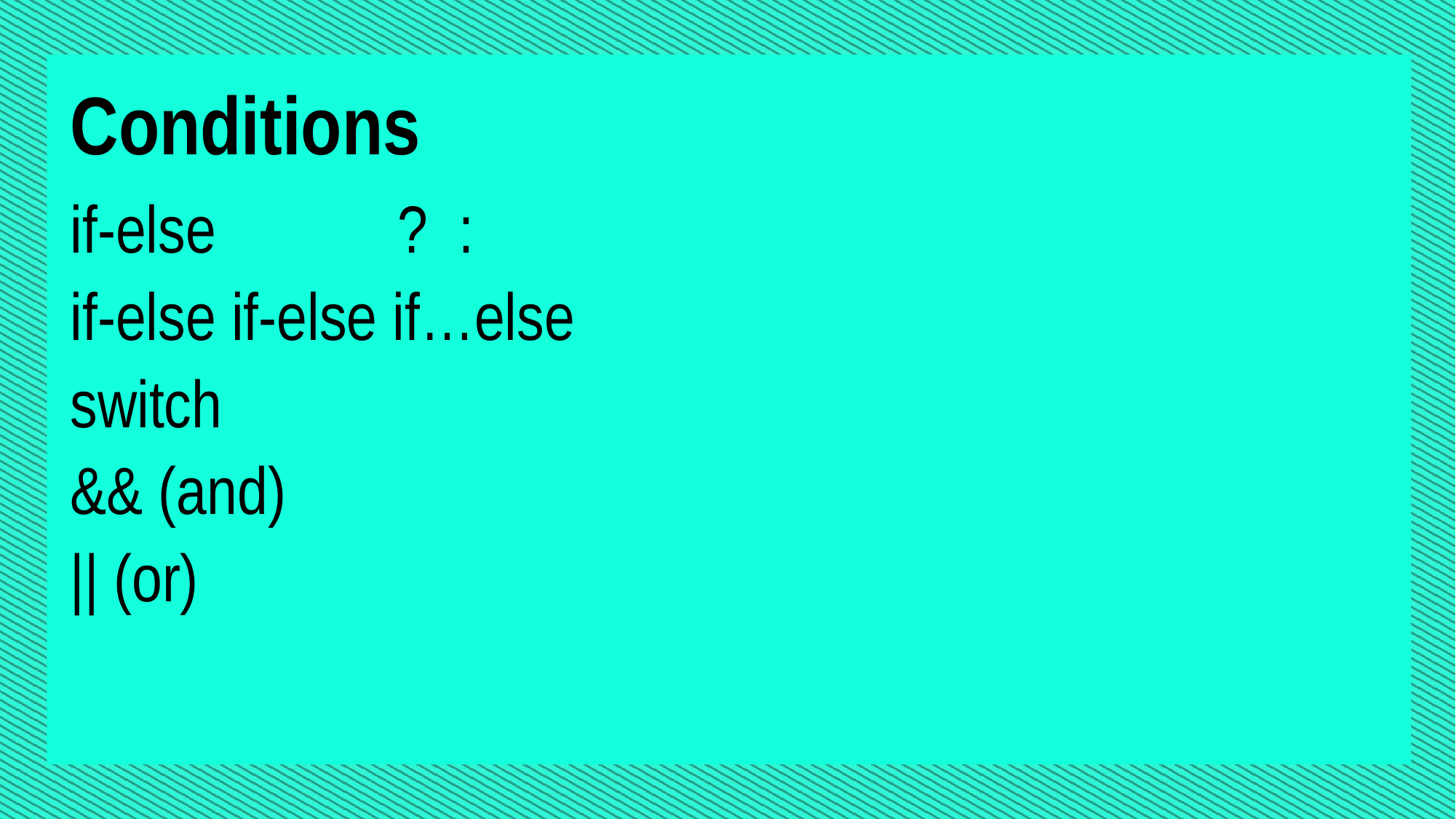

Conditions
if-else		?  :
if-else if-else if…else
switch
&& (and)
|| (or)